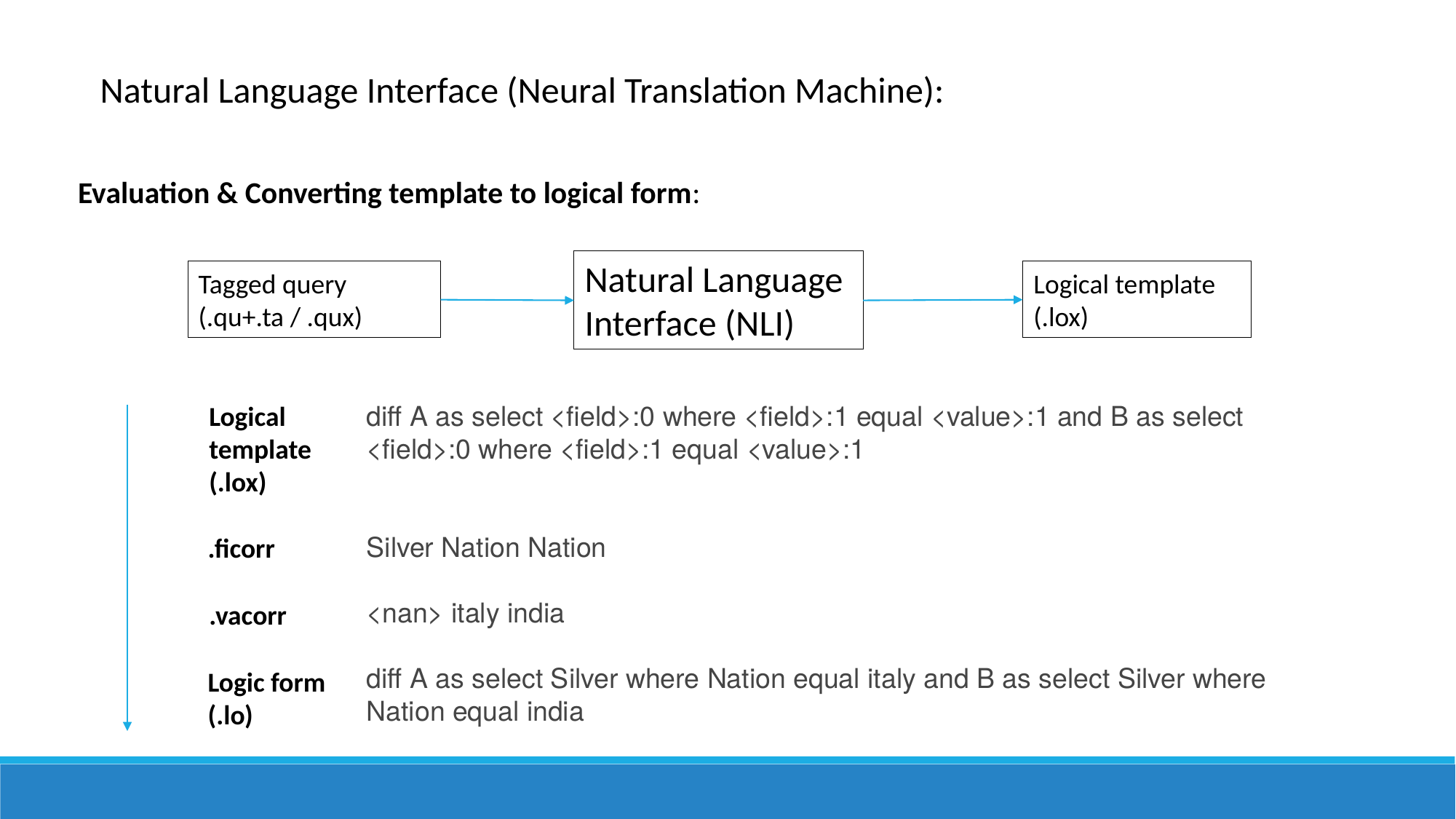

Natural Language Interface (Neural Translation Machine):
Evaluation & Converting template to logical form:
Natural Language Interface (NLI)
Logical template
(.lox)
Tagged query
(.qu+.ta / .qux)
diff A as select <field>:0 where <field>:1 equal <value>:1 and B as select <field>:0 where <field>:1 equal <value>:1

Silver Nation Nation

<nan> italy india

diff A as select Silver where Nation equal italy and B as select Silver where Nation equal india
Logical template
(.lox)
.ficorr
.vacorr
Logic form
(.lo)